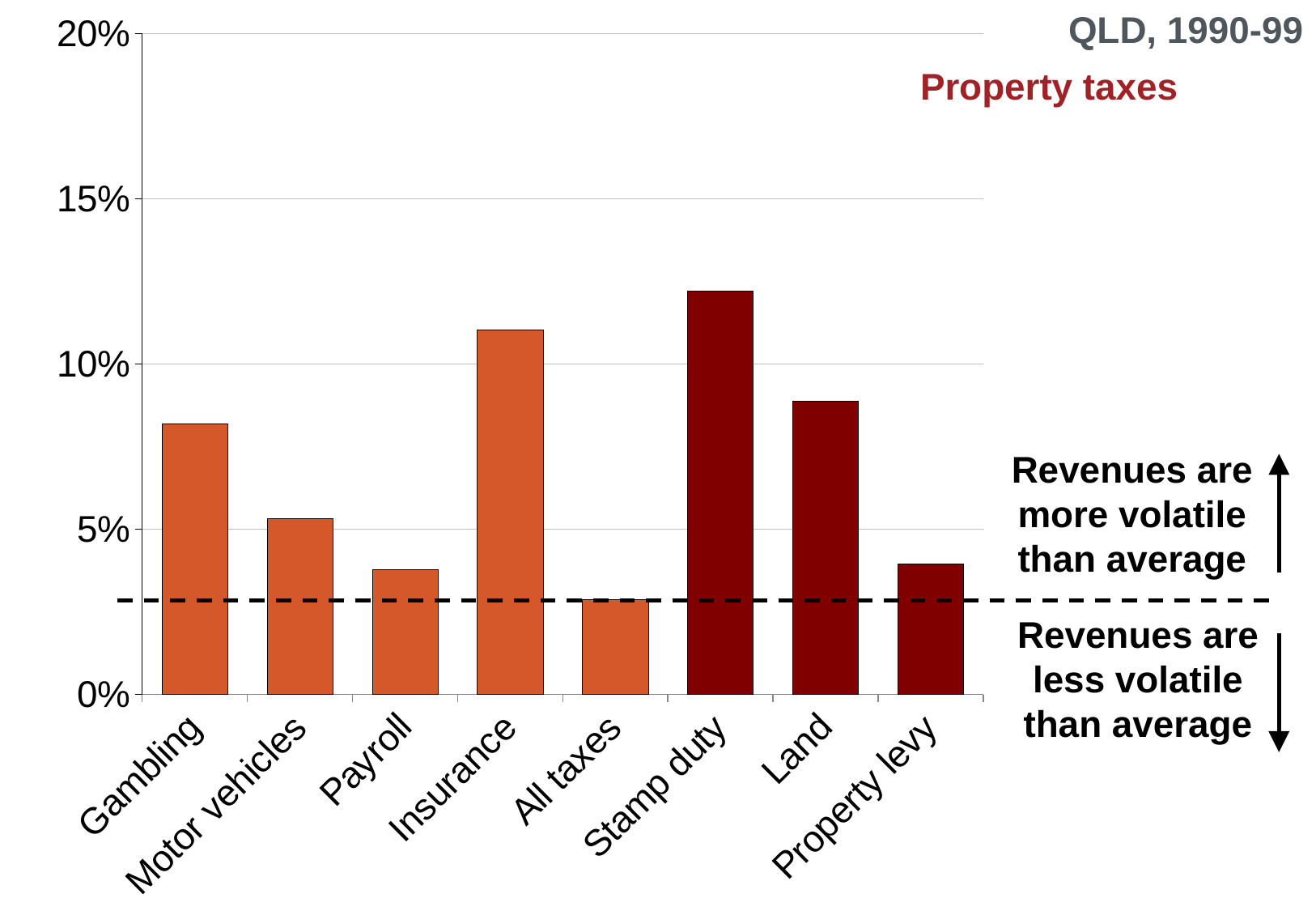

### Chart

| Category |  |
|---|---|
| Gambling | 0.08192093273753727 |
| Motor vehicles | 0.053303550964902045 |
| Payroll | 0.03773708055546066 |
| Insurance | 0.11030505204915458 |
| All taxes | 0.028821347582586237 |
| Stamp duty | 0.12201427933598417 |
| Land | 0.08887216006895807 |
| Property levy | 0.03951192160229232 |
QLD, 1990-99
Property taxes
Revenues are more volatile than average
Revenues are less volatile than average